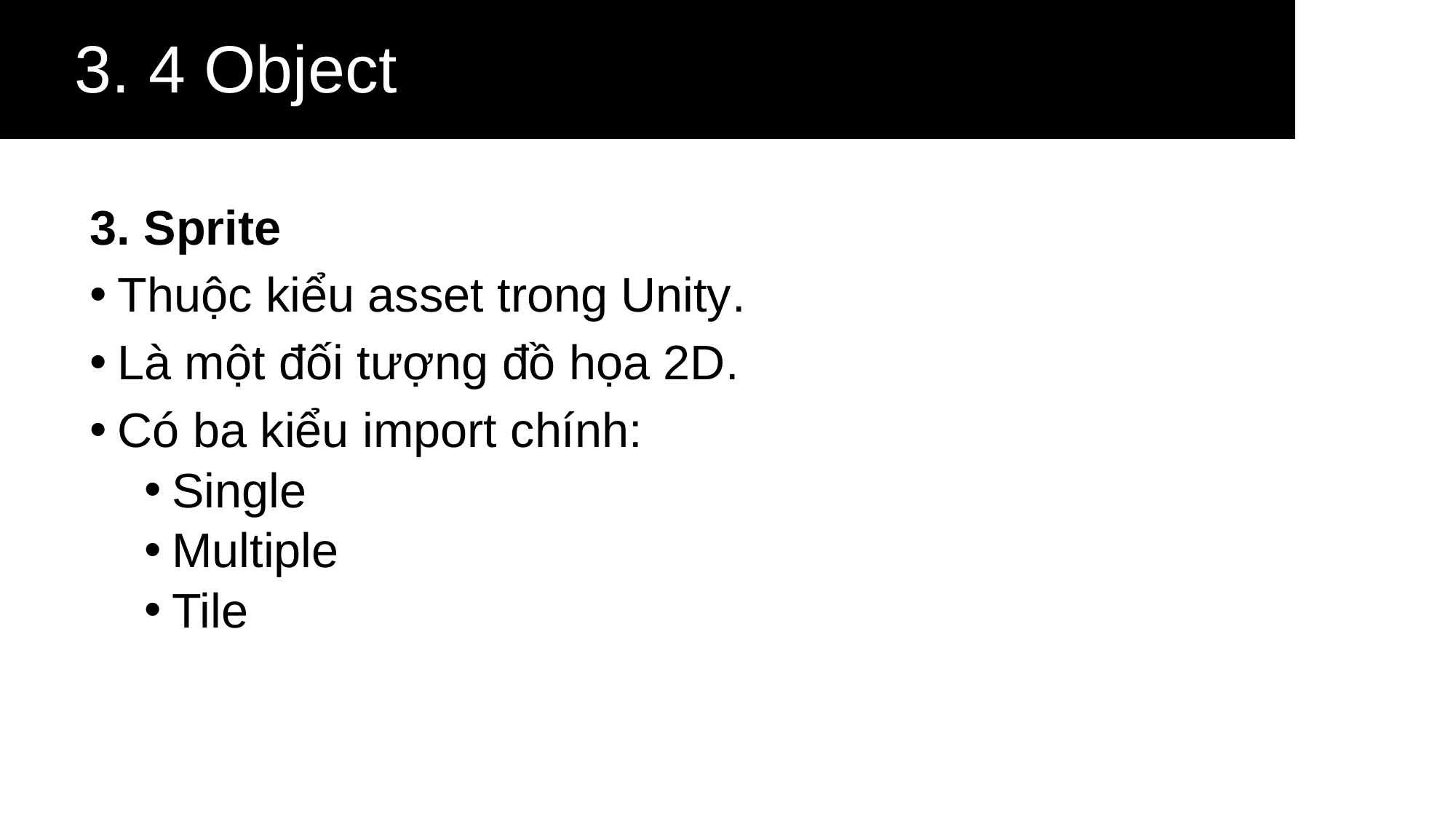

3. 4 Object
3. Sprite
Thuộc kiểu asset trong Unity.
Là một đối tượng đồ họa 2D.
Có ba kiểu import chính:
Single
Multiple
Tile